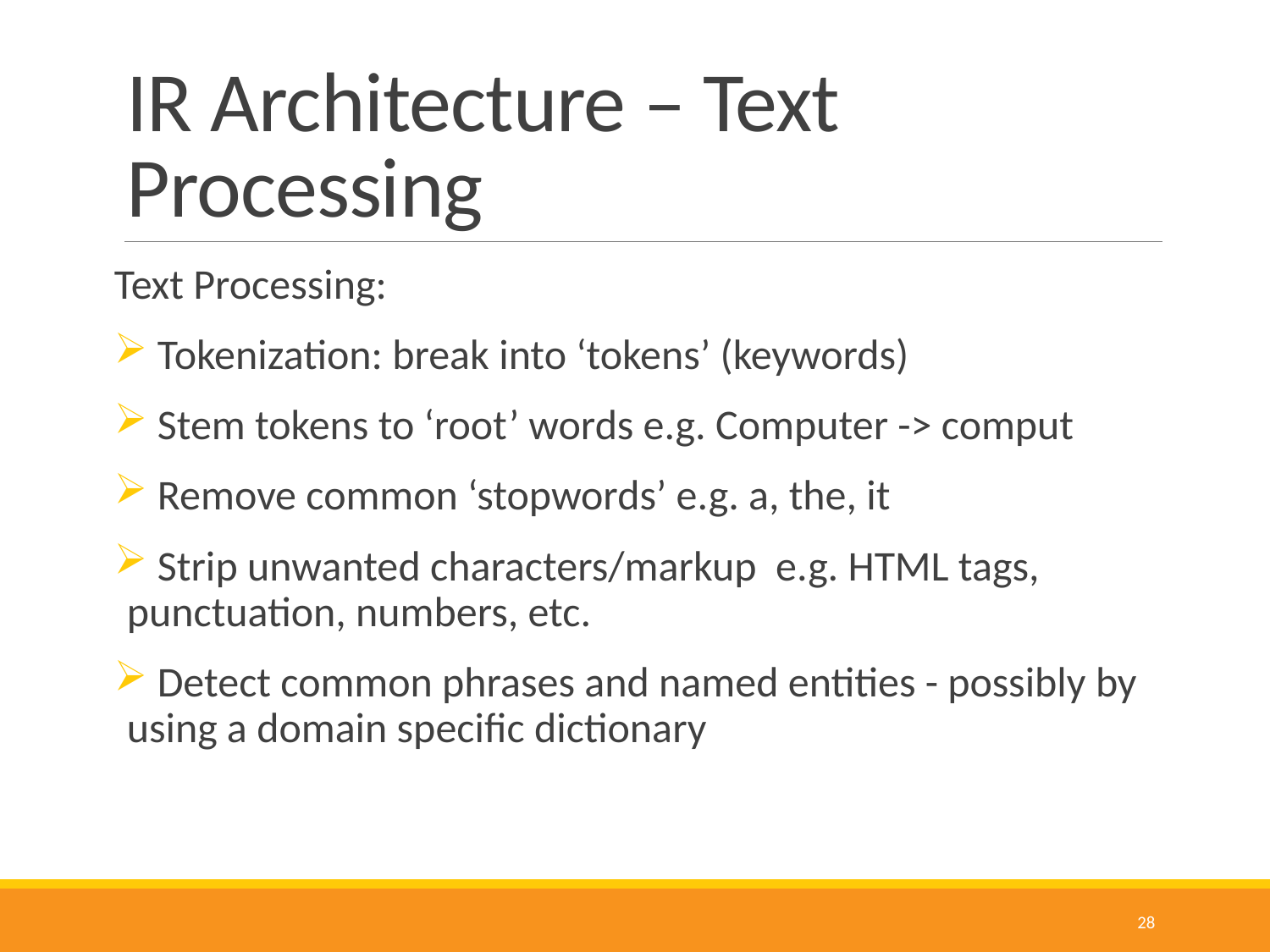

# IR Architecture – Text Processing
Text Processing:
 Tokenization: break into ‘tokens’ (keywords)
 Stem tokens to ‘root’ words e.g. Computer -> comput
 Remove common ‘stopwords’ e.g. a, the, it
 Strip unwanted characters/markup  e.g. HTML tags, punctuation, numbers, etc.
 Detect common phrases and named entities - possibly by using a domain specific dictionary

28